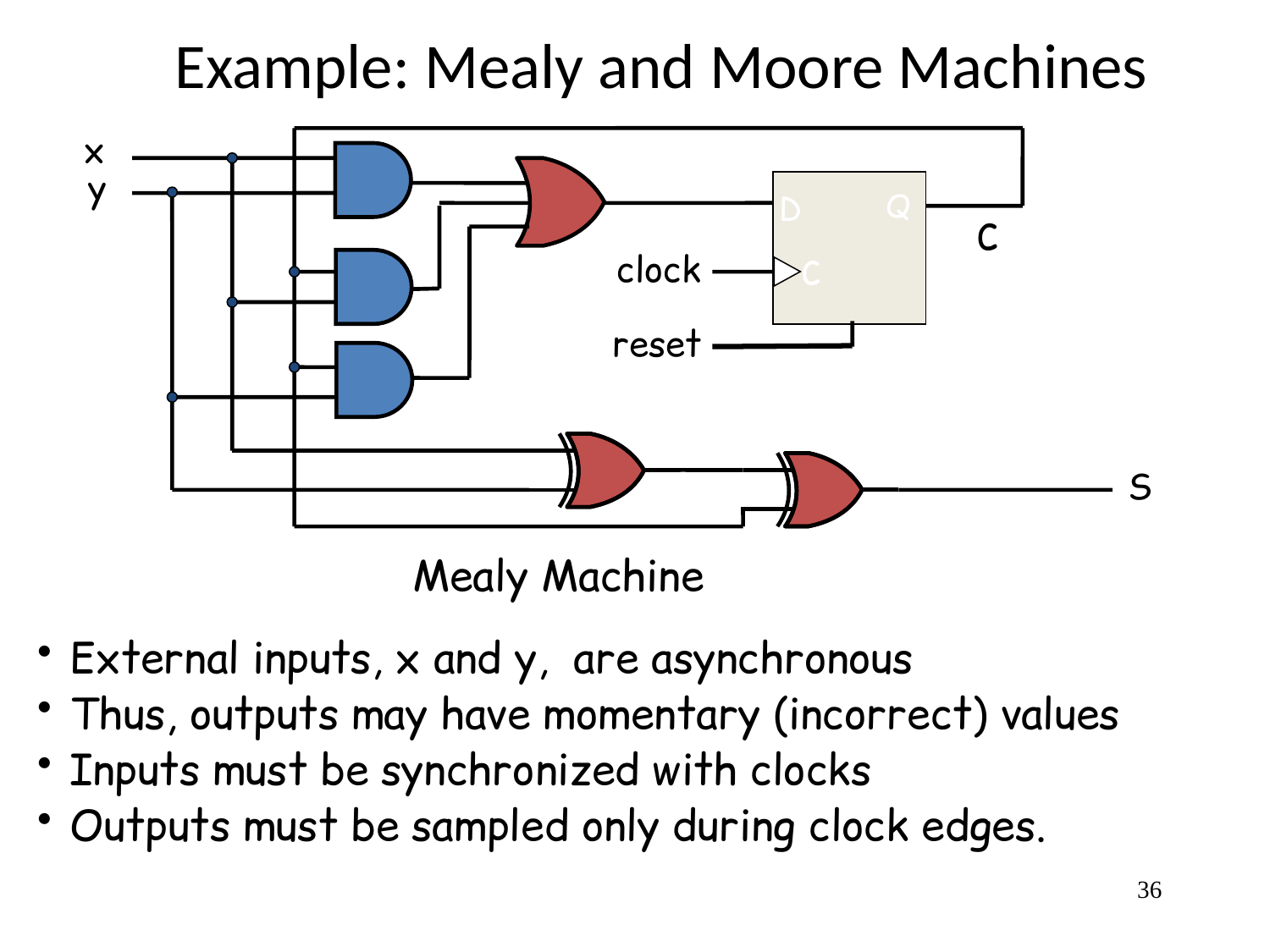

Example: Mealy and Moore Machines
x

y

Q

D

C

clock

C

reset

S

Mealy Machine
External inputs, x and y,  are asynchronous
Thus, outputs may have momentary (incorrect) values
Inputs must be synchronized with clocks
Outputs must be sampled only during clock edges.
36